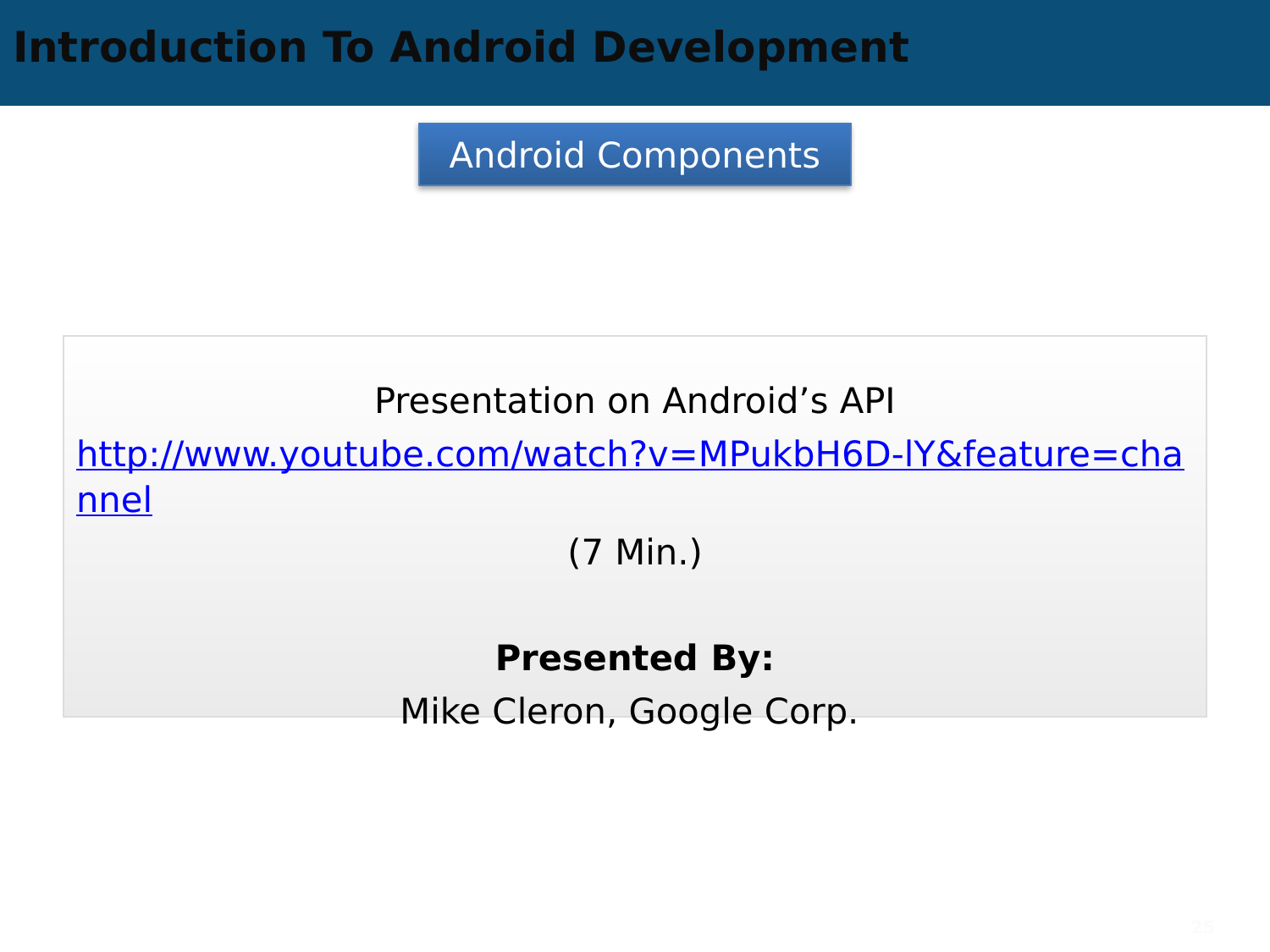

# Introduction To Android Development
Android Components
Presentation on Android’s API
http://www.youtube.com/watch?v=MPukbH6D-lY&feature=channel
(7 Min.)

Presented By:
Mike Cleron, Google Corp.